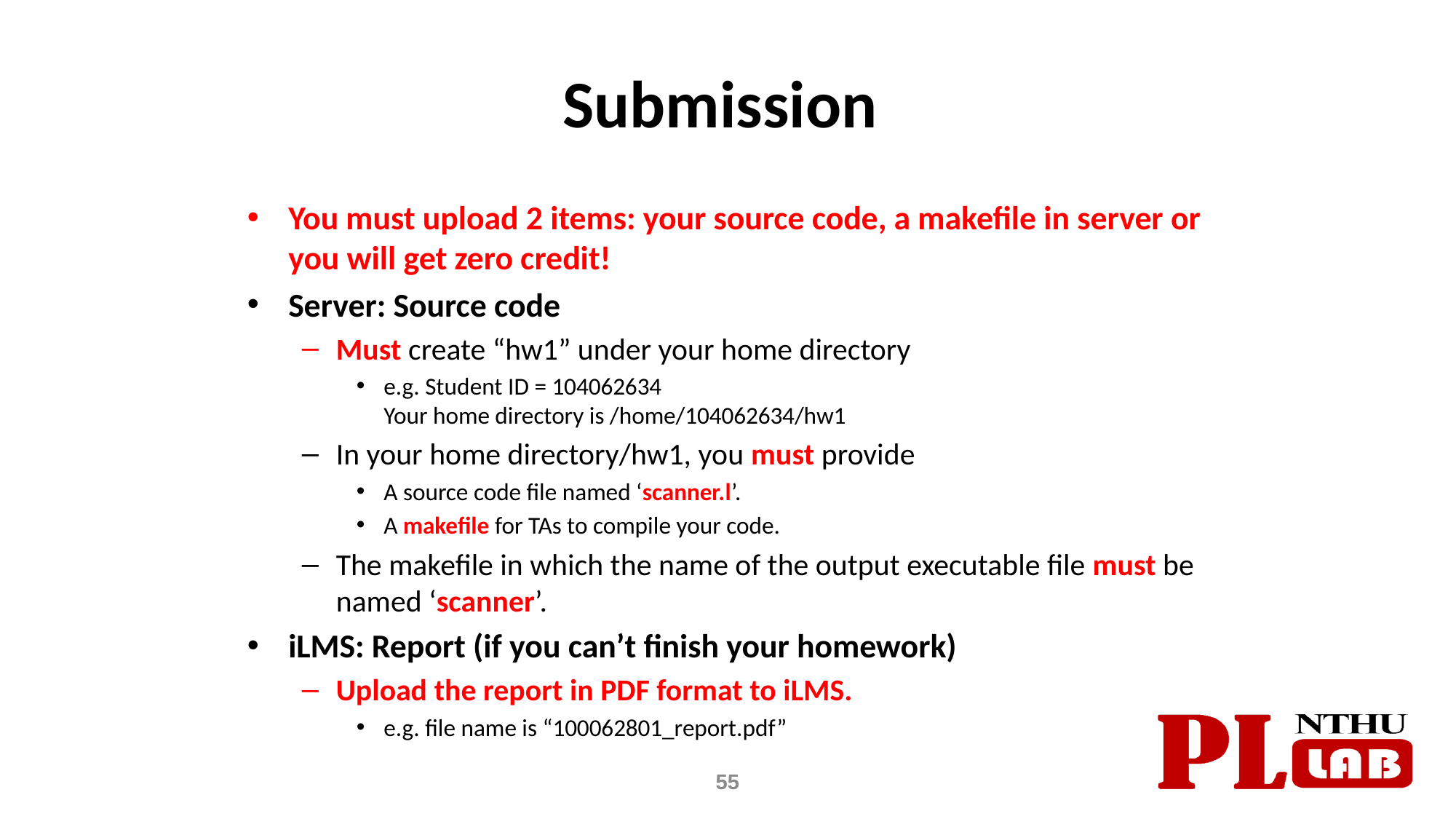

# Submission
You must upload 2 items: your source code, a makefile in server or you will get zero credit!
Server: Source code
Must create “hw1” under your home directory
e.g. Student ID = 104062634
Your home directory is /home/104062634/hw1
In your home directory/hw1, you must provide
A source code file named ‘scanner.l’.
A makefile for TAs to compile your code.
The makefile in which the name of the output executable file must be named ‘scanner’.
iLMS: Report (if you can’t finish your homework)
Upload the report in PDF format to iLMS.
e.g. file name is “100062801_report.pdf”
55